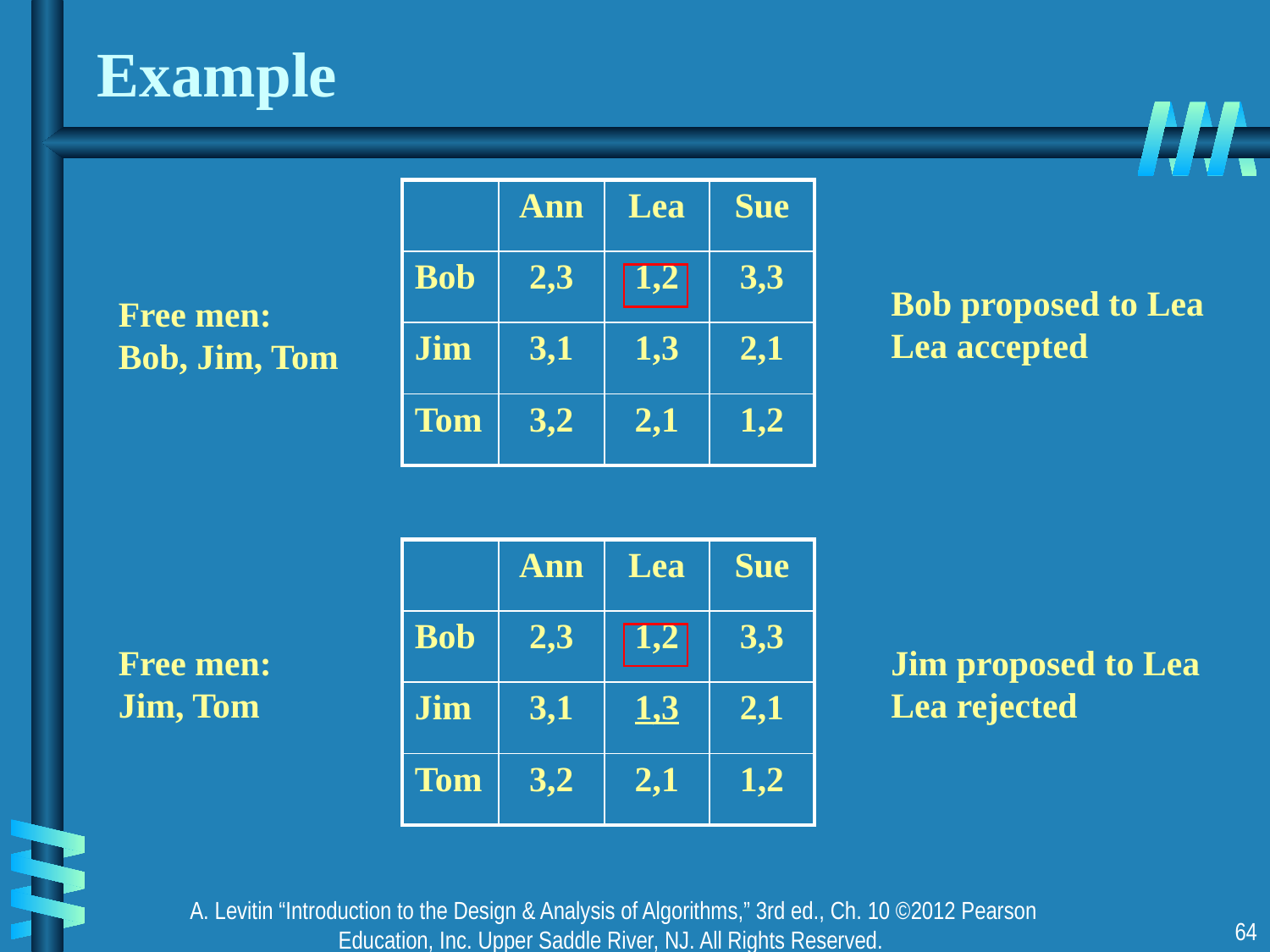

# Example
|  | Ann | Lea | Sue |
| --- | --- | --- | --- |
| Bob | 2,3 | 1,2 | 3,3 |
| Jim | 3,1 | 1,3 | 2,1 |
| Tom | 3,2 | 2,1 | 1,2 |

Bob proposed to Lea
Lea accepted
Free men:
Bob, Jim, Tom
|  | Ann | Lea | Sue |
| --- | --- | --- | --- |
| Bob | 2,3 | 1,2 | 3,3 |
| Jim | 3,1 | 1,3 | 2,1 |
| Tom | 3,2 | 2,1 | 1,2 |

Free men:
Jim, Tom
Jim proposed to Lea
Lea rejected
A. Levitin “Introduction to the Design & Analysis of Algorithms,” 3rd ed., Ch. 10 ©2012 Pearson Education, Inc. Upper Saddle River, NJ. All Rights Reserved.
64